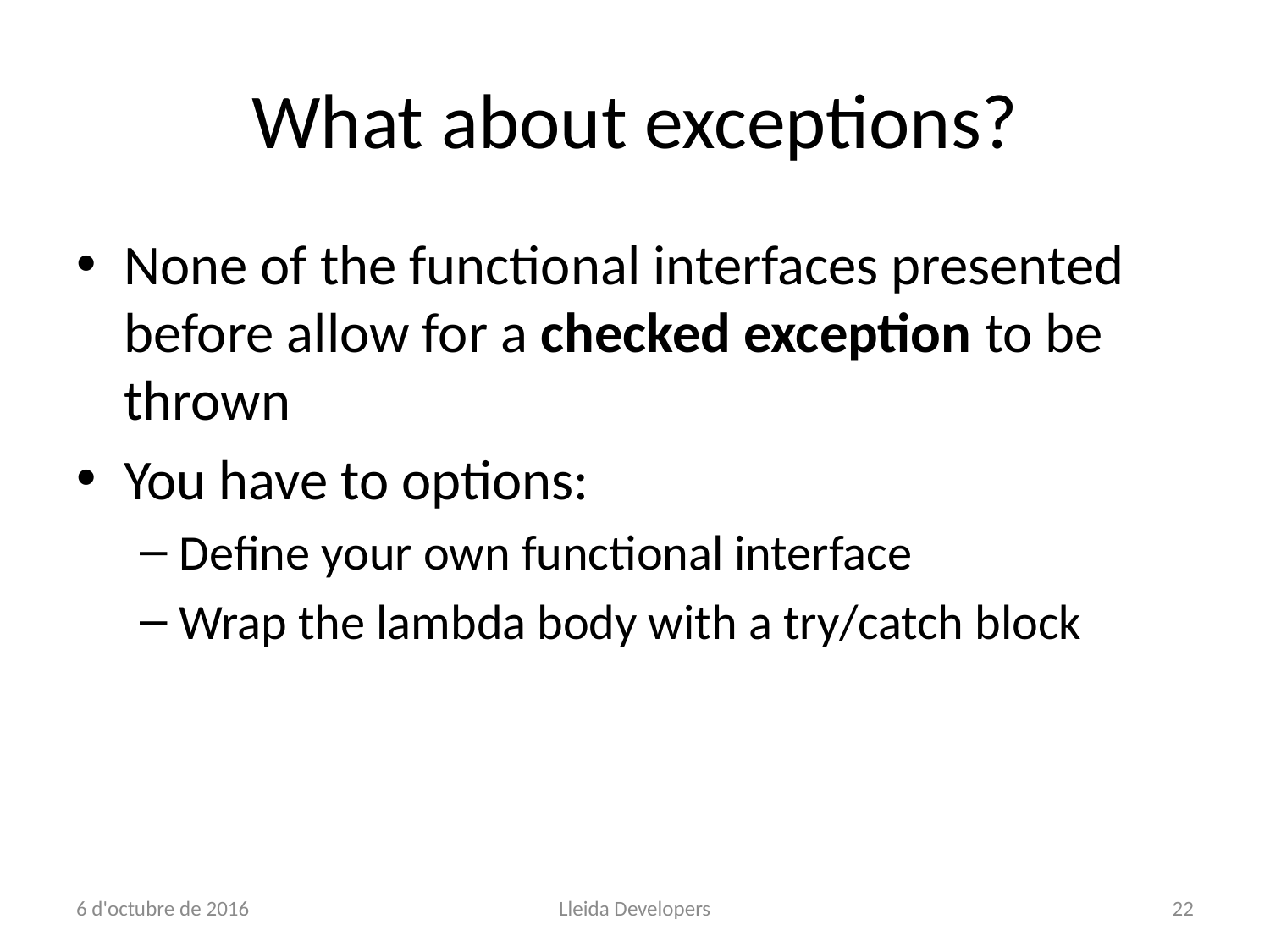

# What about exceptions?
None of the functional interfaces presented before allow for a checked exception to be thrown
You have to options:
Define your own functional interface
Wrap the lambda body with a try/catch block
6 d'octubre de 2016
Lleida Developers
22